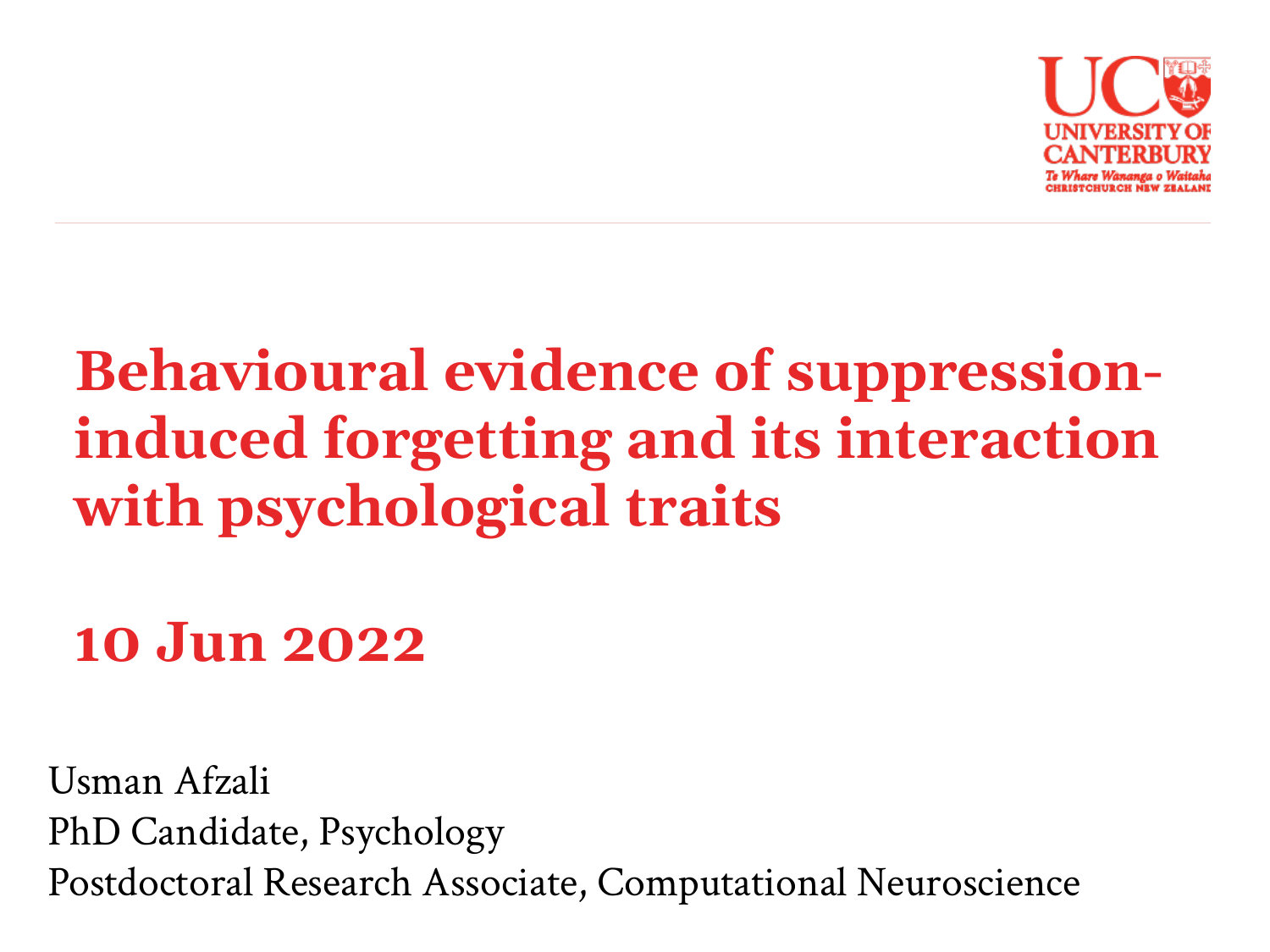

# Behavioural evidence of suppression-induced forgetting and its interaction with psychological traits 10 Jun 2022
Usman Afzali
PhD Candidate, Psychology
Postdoctoral Research Associate, Computational Neuroscience